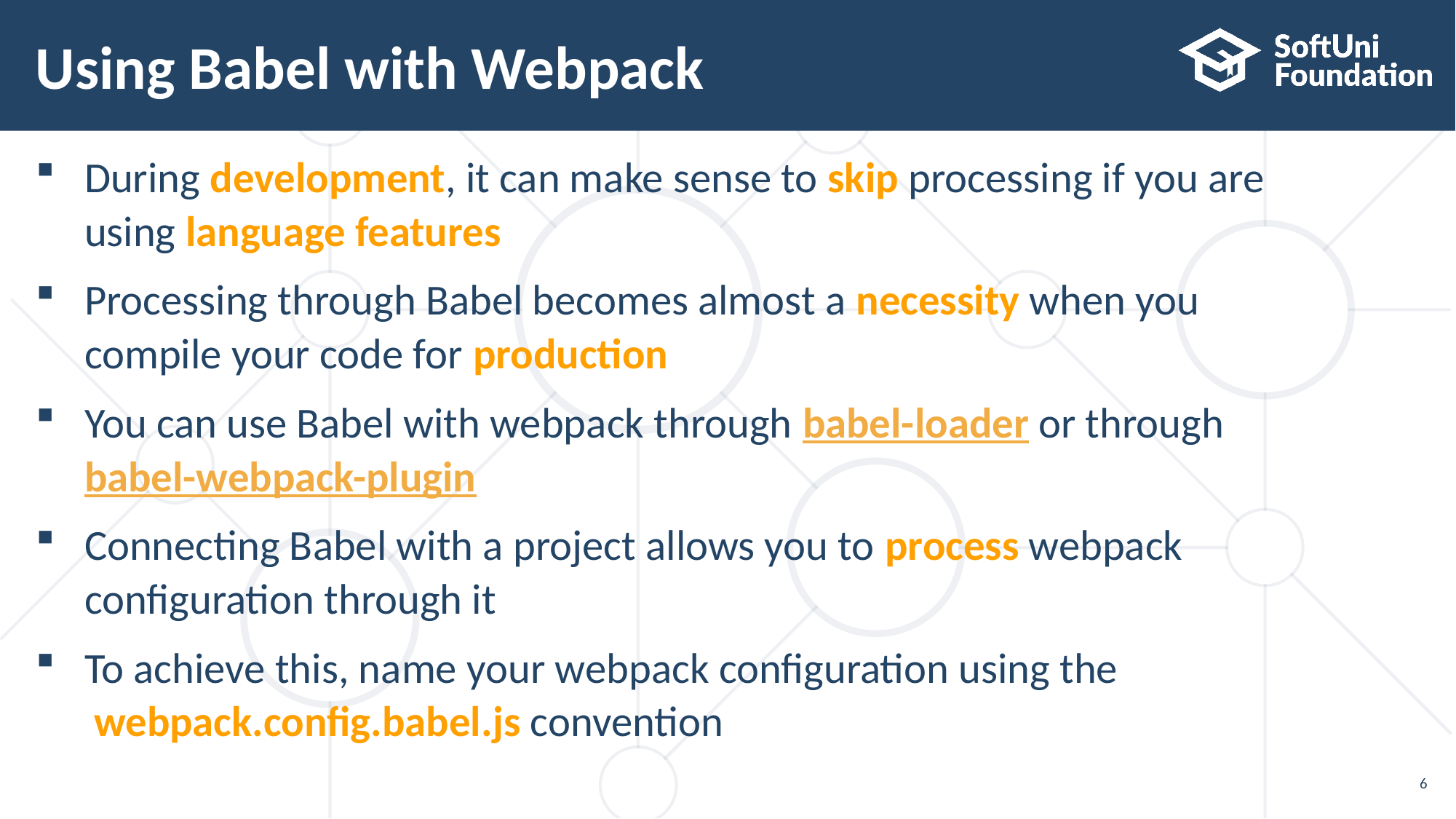

# Using Babel with Webpack
During development, it can make sense to skip processing if you are
using language features
Processing through Babel becomes almost a necessity when you
compile your code for production
You can use Babel with webpack through babel-loader or through  
babel-webpack-plugin
Connecting Babel with a project allows you to process webpack
configuration through it
To achieve this, name your webpack configuration using the
 webpack.config.babel.js convention
6